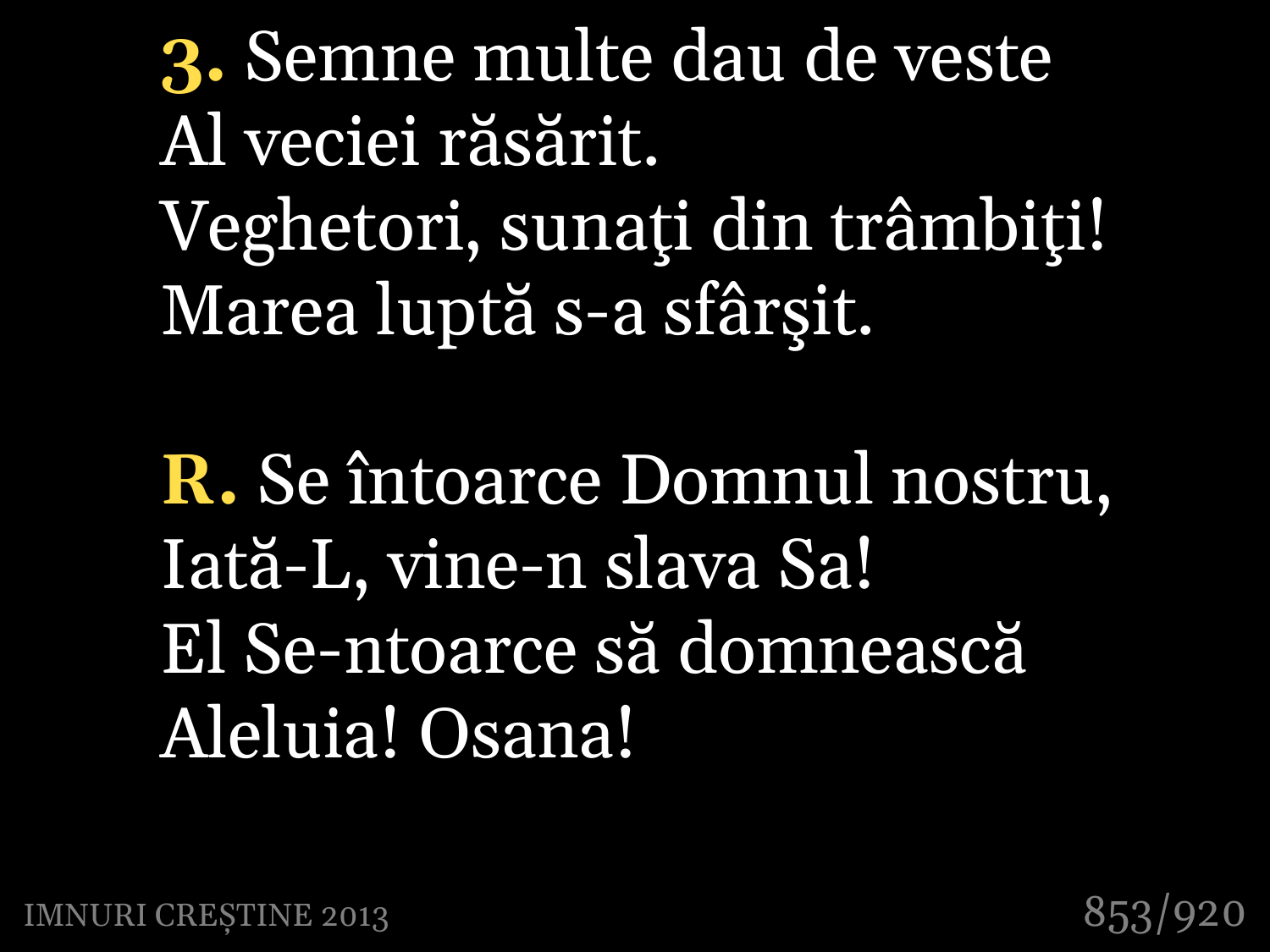

3. Semne multe dau de veste
Al veciei răsărit.
Veghetori, sunaţi din trâmbiţi!
Marea luptă s-a sfârşit.

R. Se întoarce Domnul nostru,
Iată-L, vine-n slava Sa!
El Se-ntoarce să domnească
Aleluia! Osana!
853/920
IMNURI CREȘTINE 2013